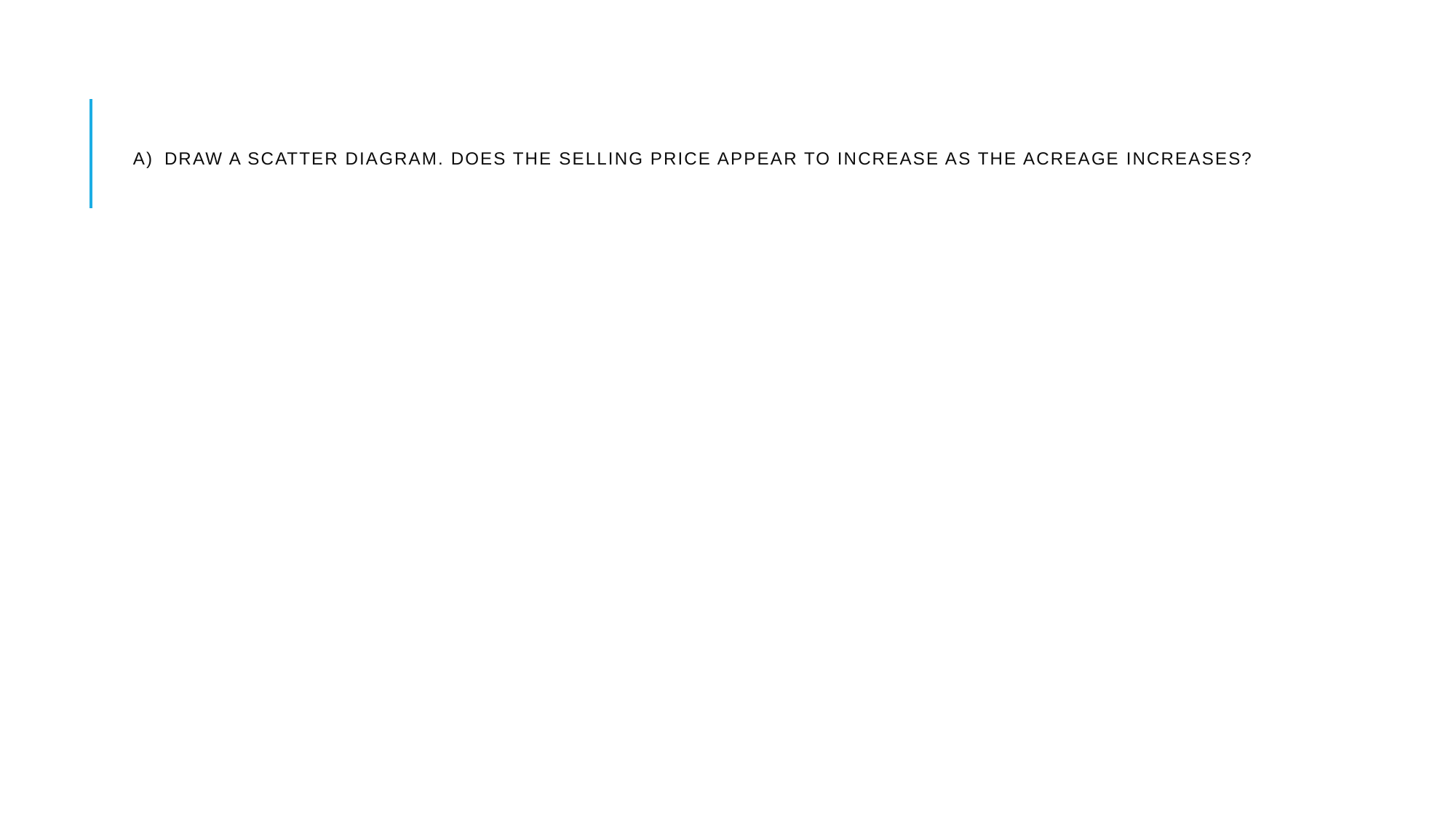

# a) Draw a scatter diagram. Does the selling price appear to increase as the acreage increases?